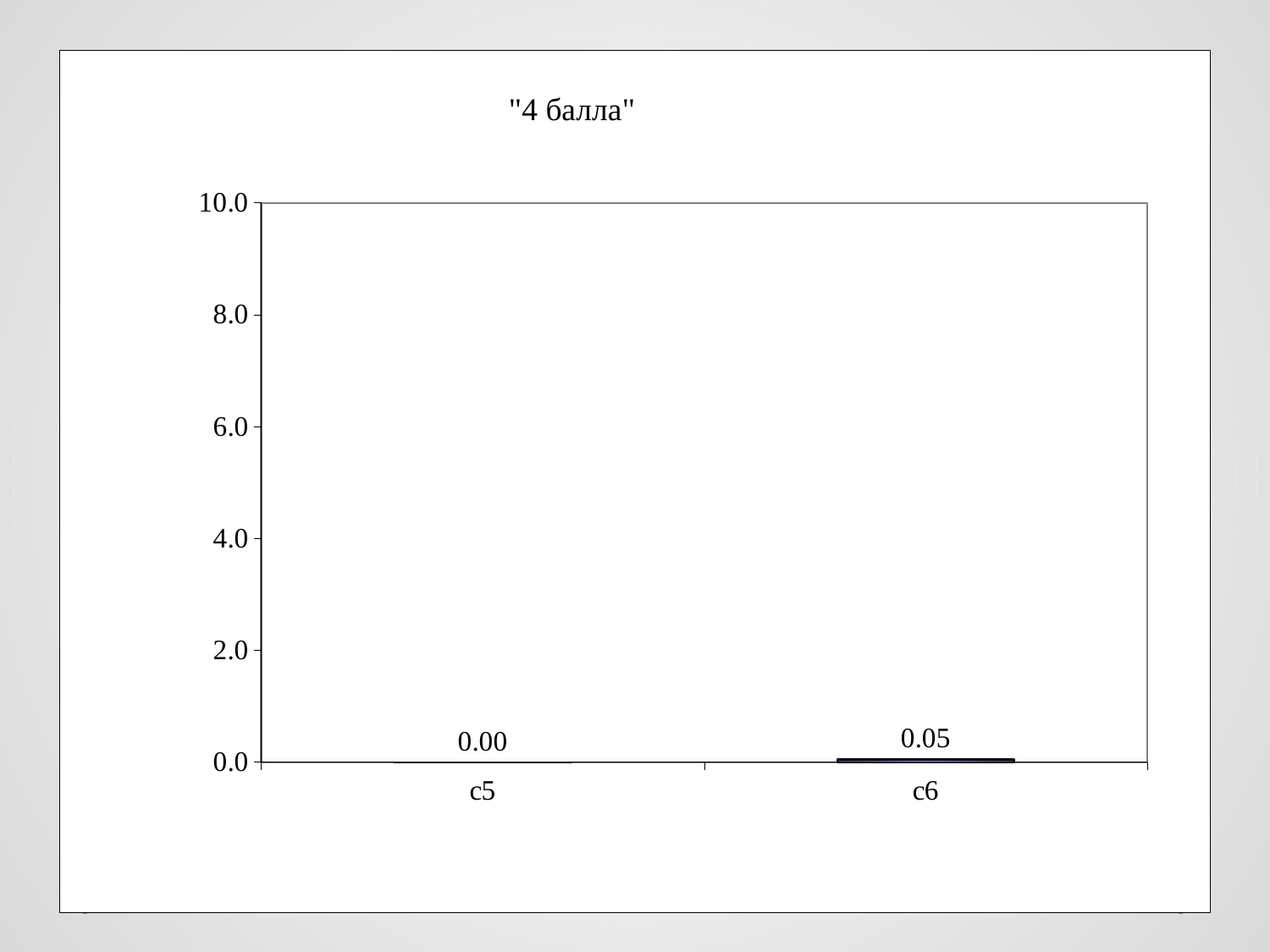

### Chart: "4 балла"

| Category |  |
|---|---|
| с5 | 0.0 |
| c6 | 0.047069898799717576 |